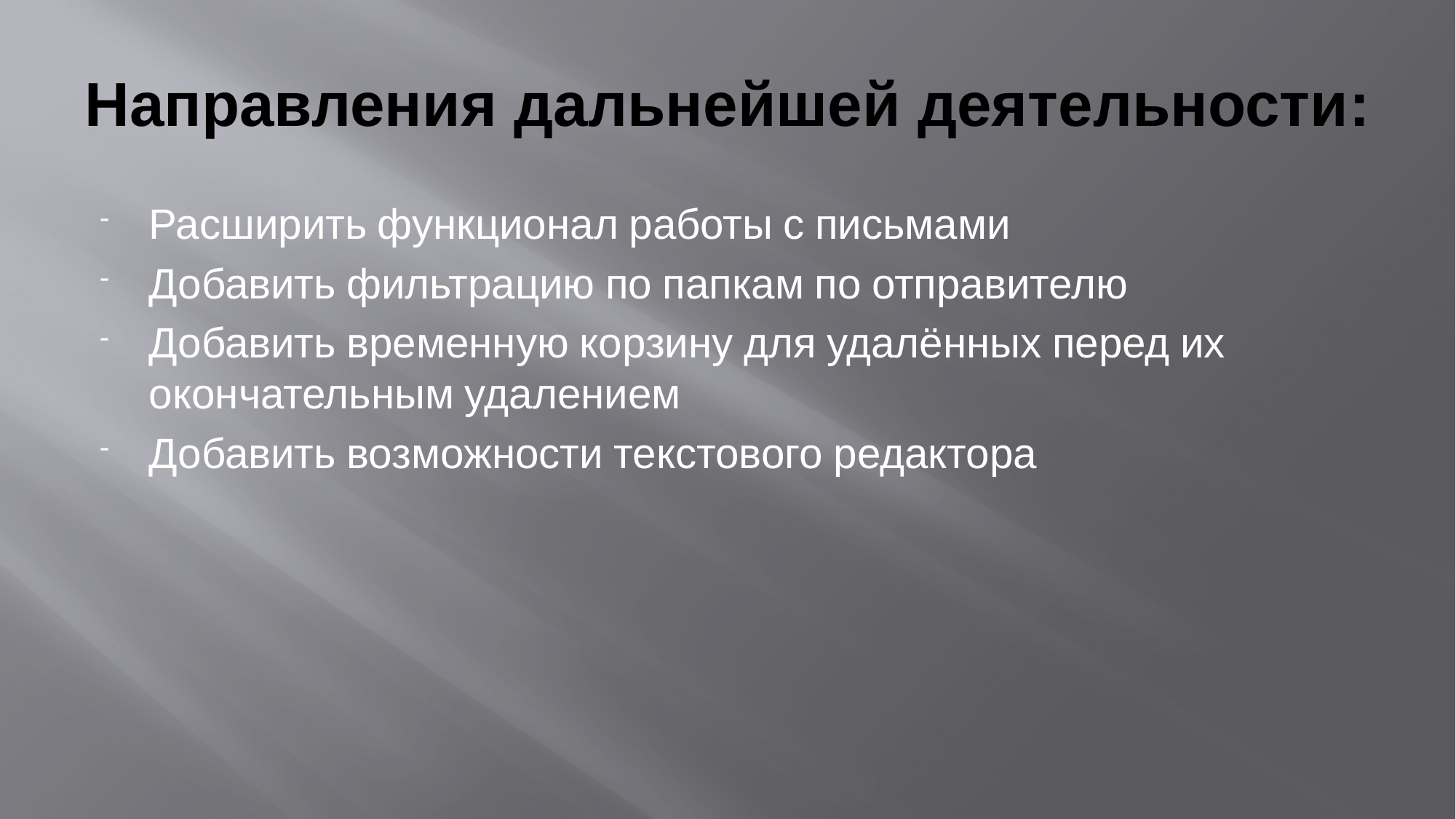

# Направления дальнейшей деятельности:
Расширить функционал работы с письмами
Добавить фильтрацию по папкам по отправителю
Добавить временную корзину для удалённых перед их окончательным удалением
Добавить возможности текстового редактора